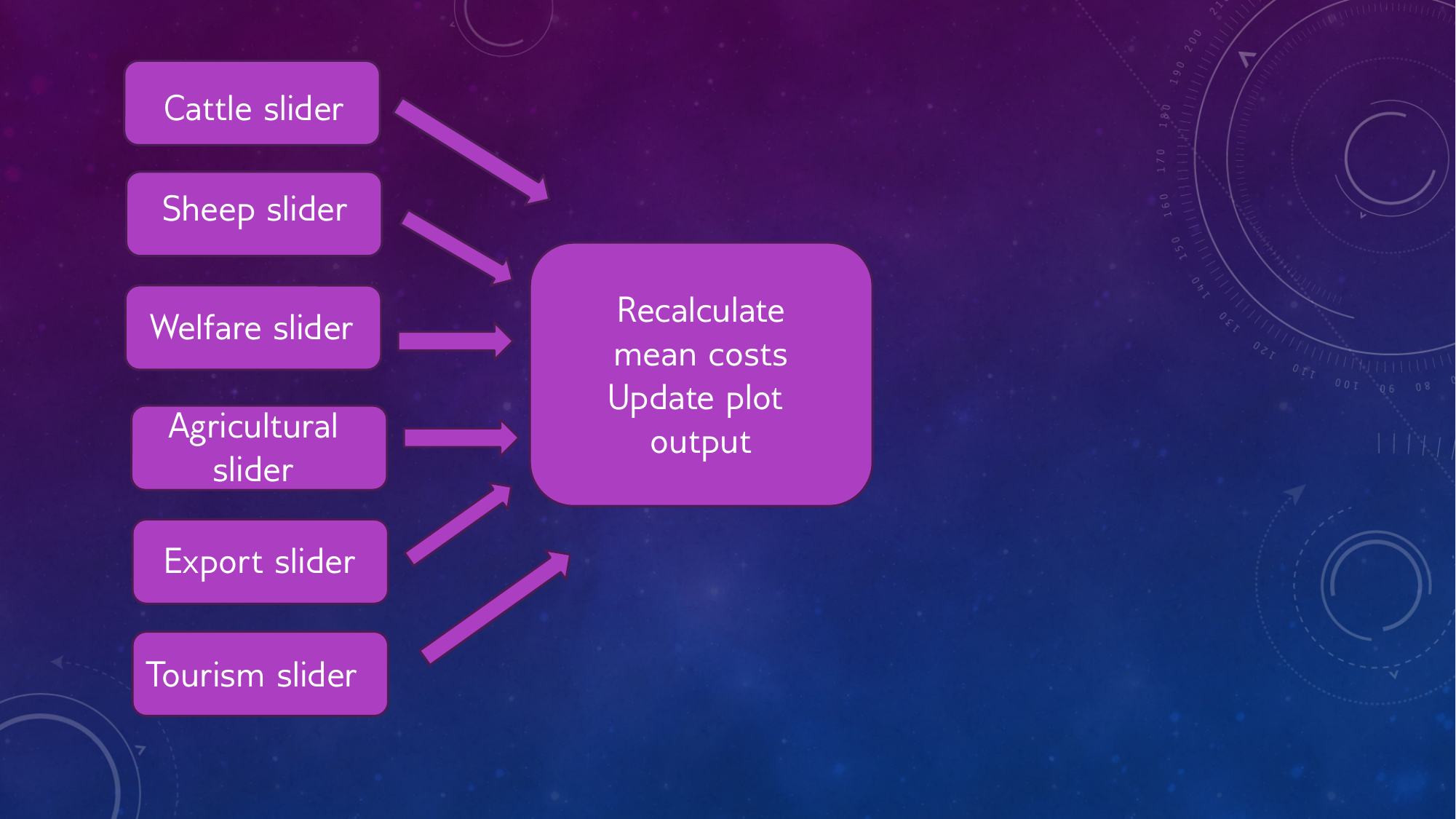

Cattle slider

Sheep slider

Recalculate mean costs
Update plot  output

Welfare slider

Agricultural slider

Export slider

Tourism slider